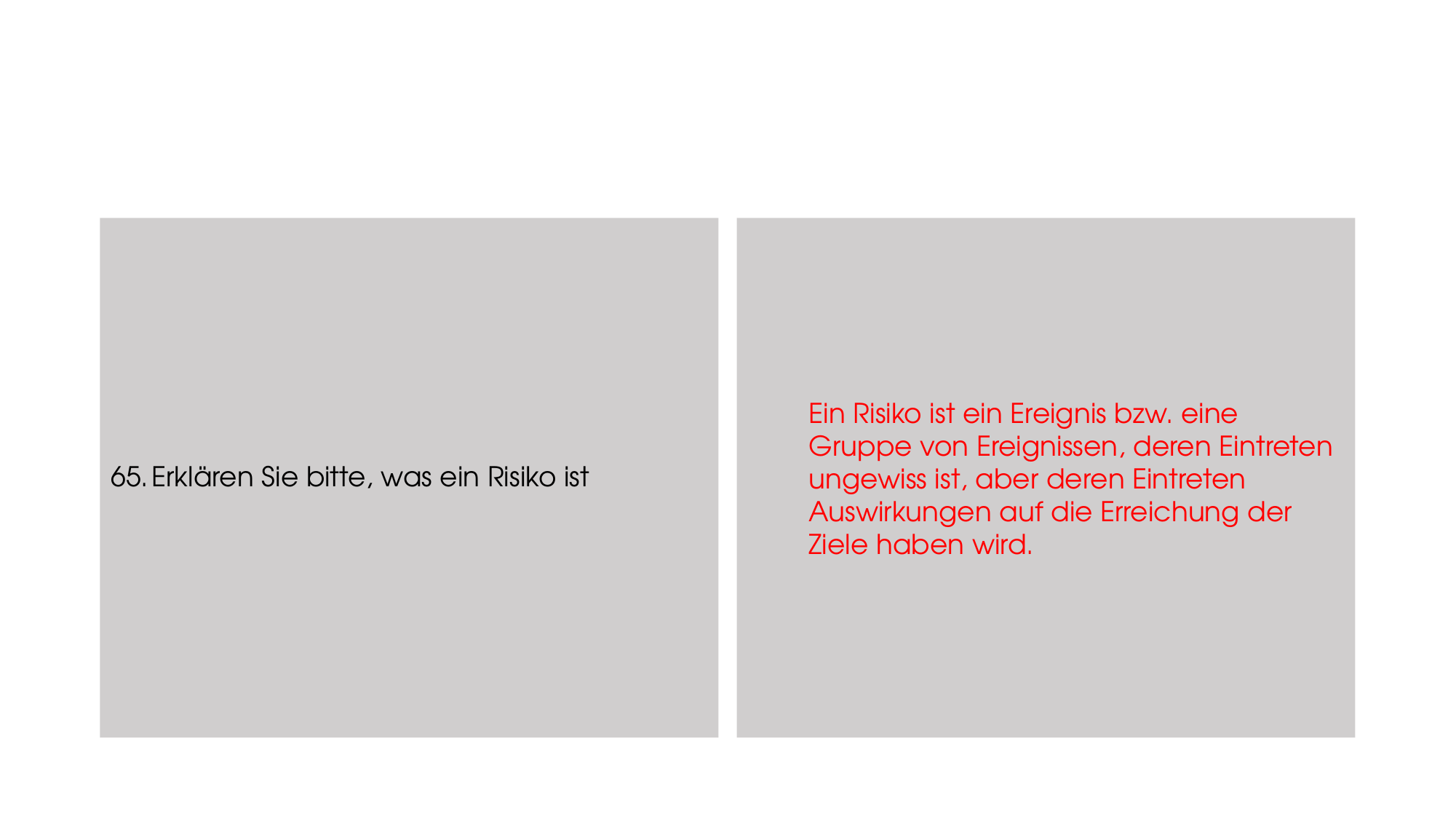

Erklären Sie bitte, was ein Risiko ist
Ein Risiko ist ein Ereignis bzw. eine Gruppe von Ereignissen, deren Eintreten ungewiss ist, aber deren Eintreten Auswirkungen auf die Erreichung der Ziele haben wird.